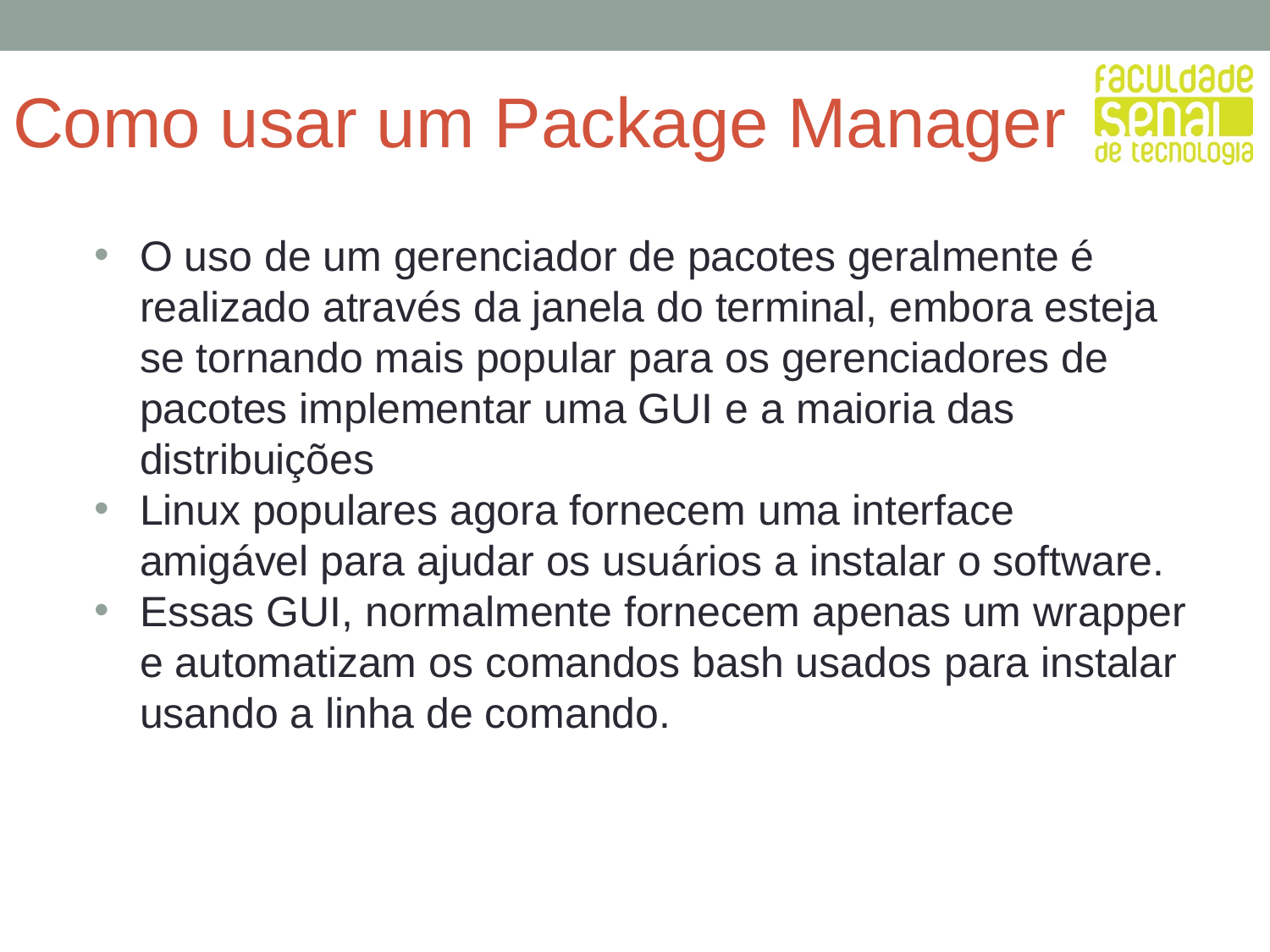

# Como usar um Package Manager
O uso de um gerenciador de pacotes geralmente é realizado através da janela do terminal, embora esteja se tornando mais popular para os gerenciadores de pacotes implementar uma GUI e a maioria das distribuições
Linux populares agora fornecem uma interface amigável para ajudar os usuários a instalar o software.
Essas GUI, normalmente fornecem apenas um wrapper e automatizam os comandos bash usados ​​para instalar usando a linha de comando.